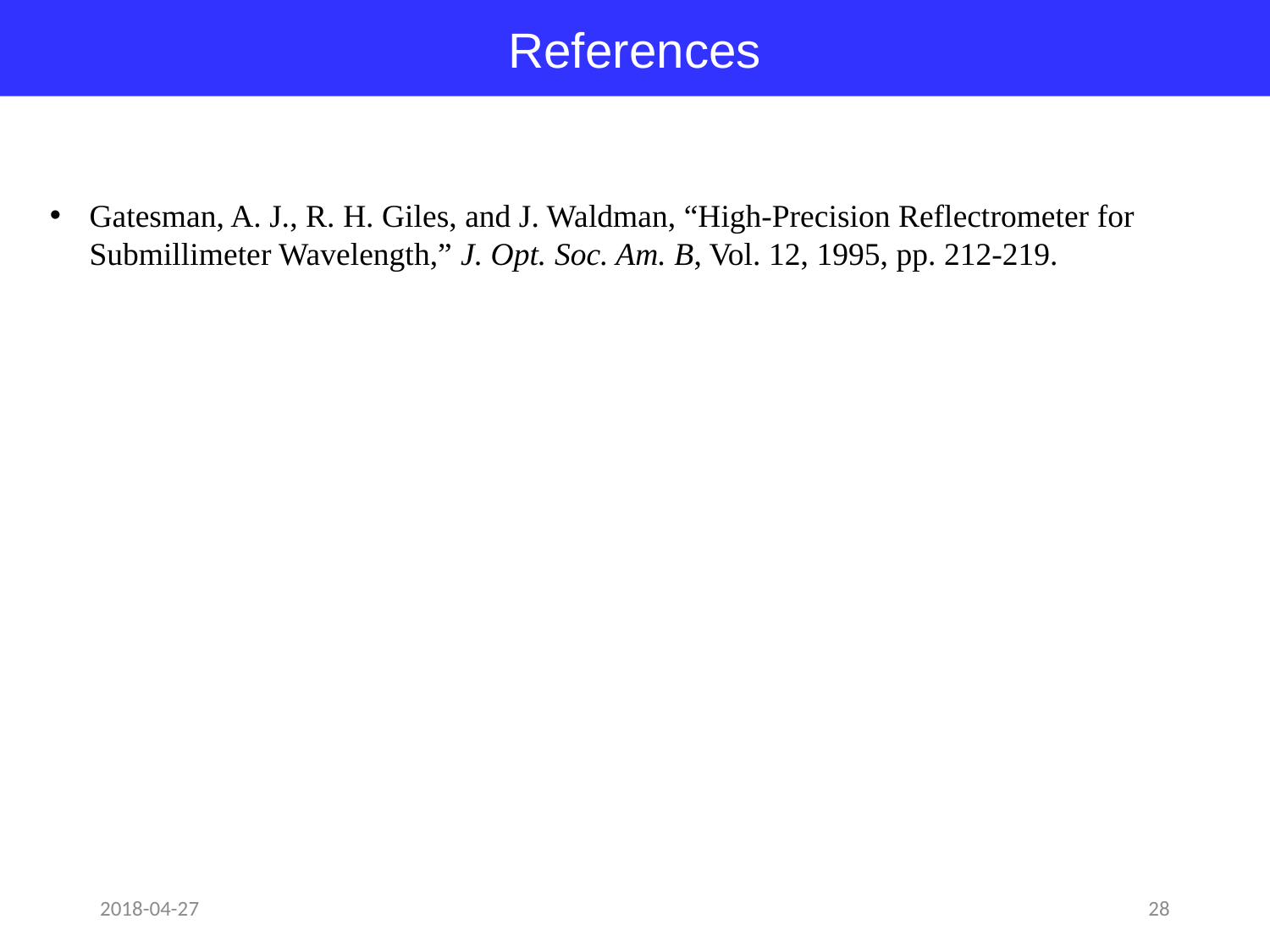

References
Gatesman, A. J., R. H. Giles, and J. Waldman, “High-Precision Reflectrometer for Submillimeter Wavelength,” J. Opt. Soc. Am. B, Vol. 12, 1995, pp. 212-219.
2018-04-27
28